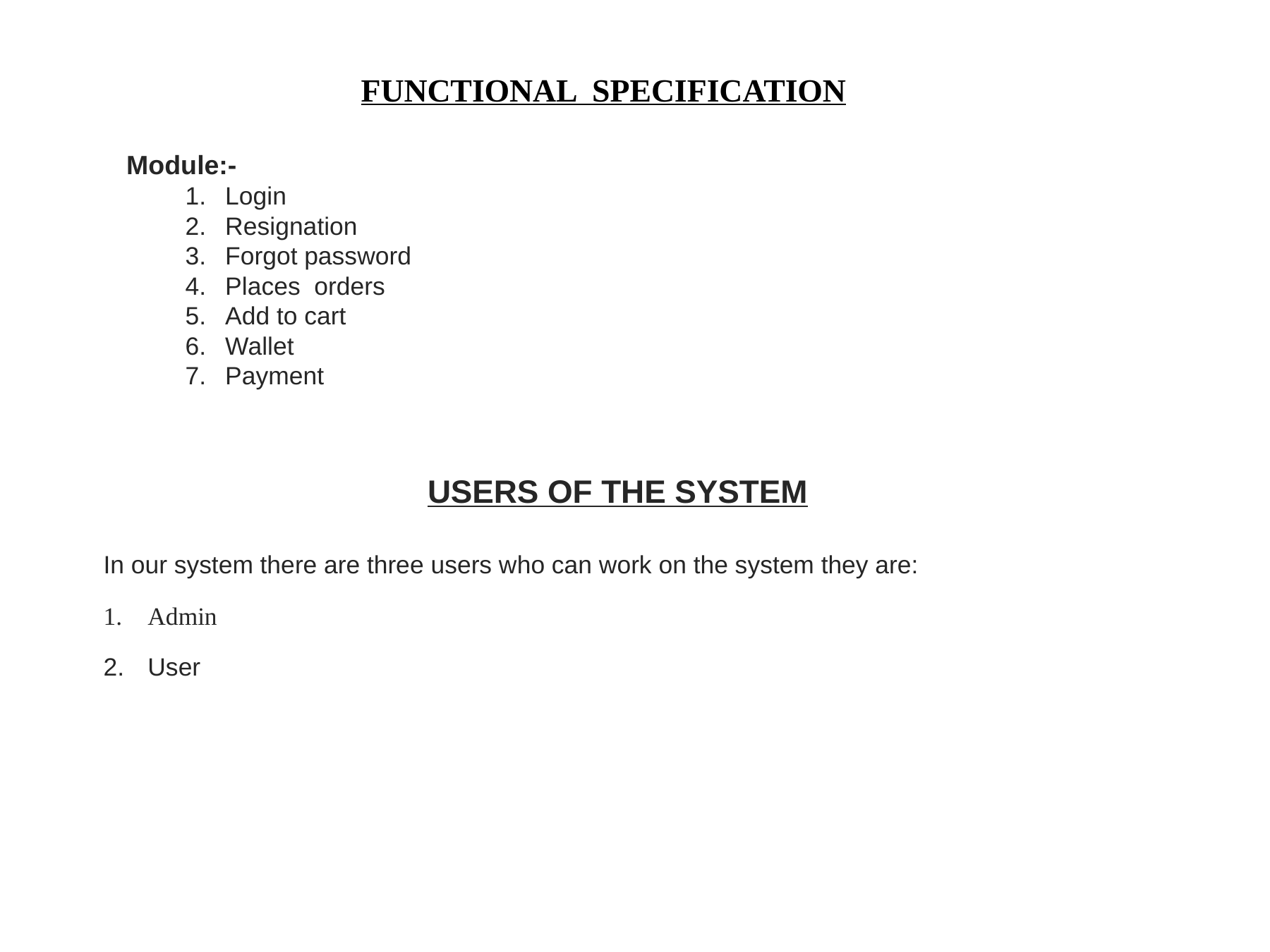

FUNCTIONAL  SPECIFICATION

Module:-
Login
Resignation
Forgot password
Places  orders
Add to cart
Wallet
Payment

USERS OF THE SYSTEM

In our system there are three users who can work on the system they are:

Admin

User